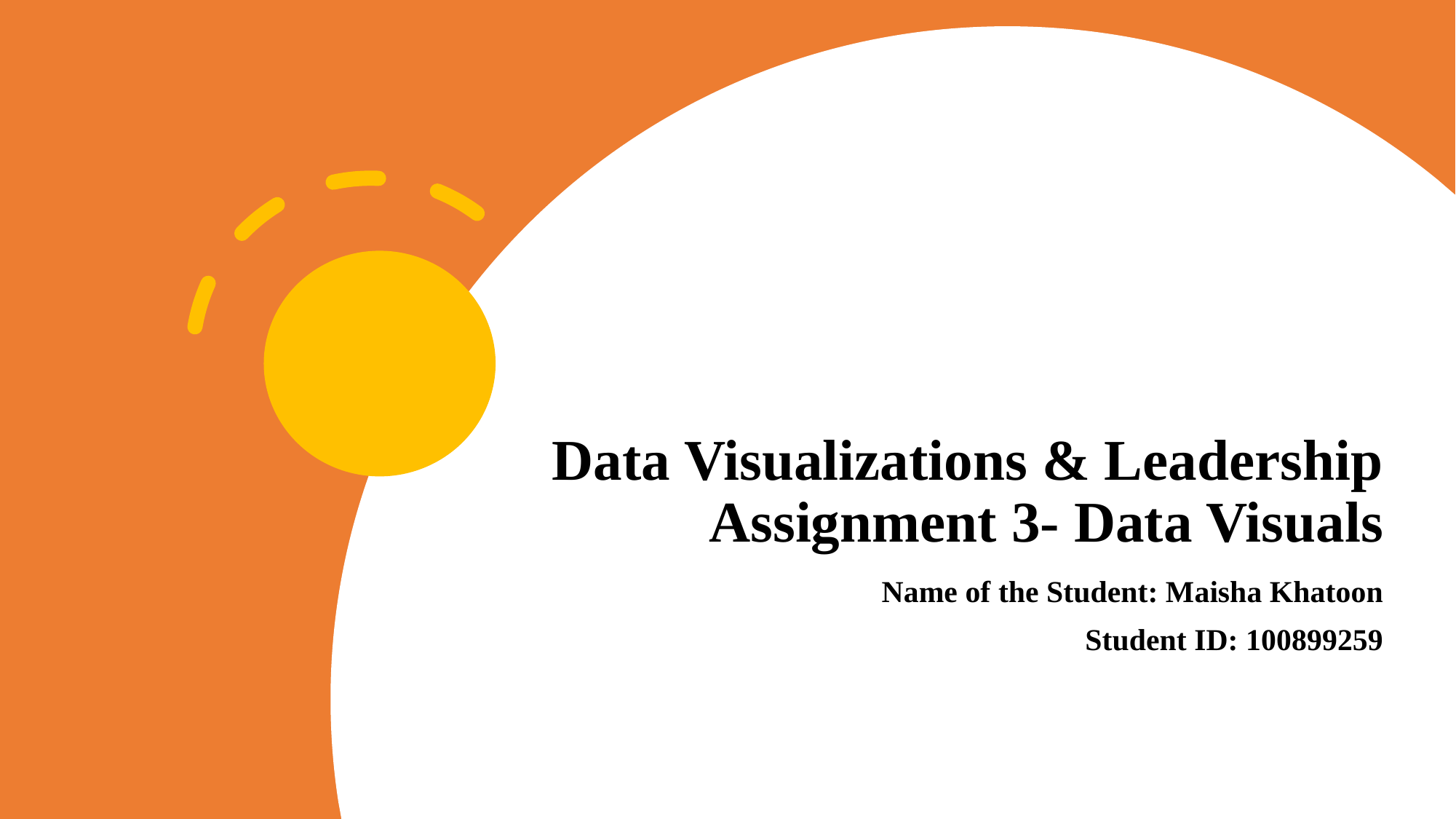

# Data Visualizations & Leadership Assignment 3- Data Visuals

Name of the Student: Maisha Khatoon
Student ID: 100899259